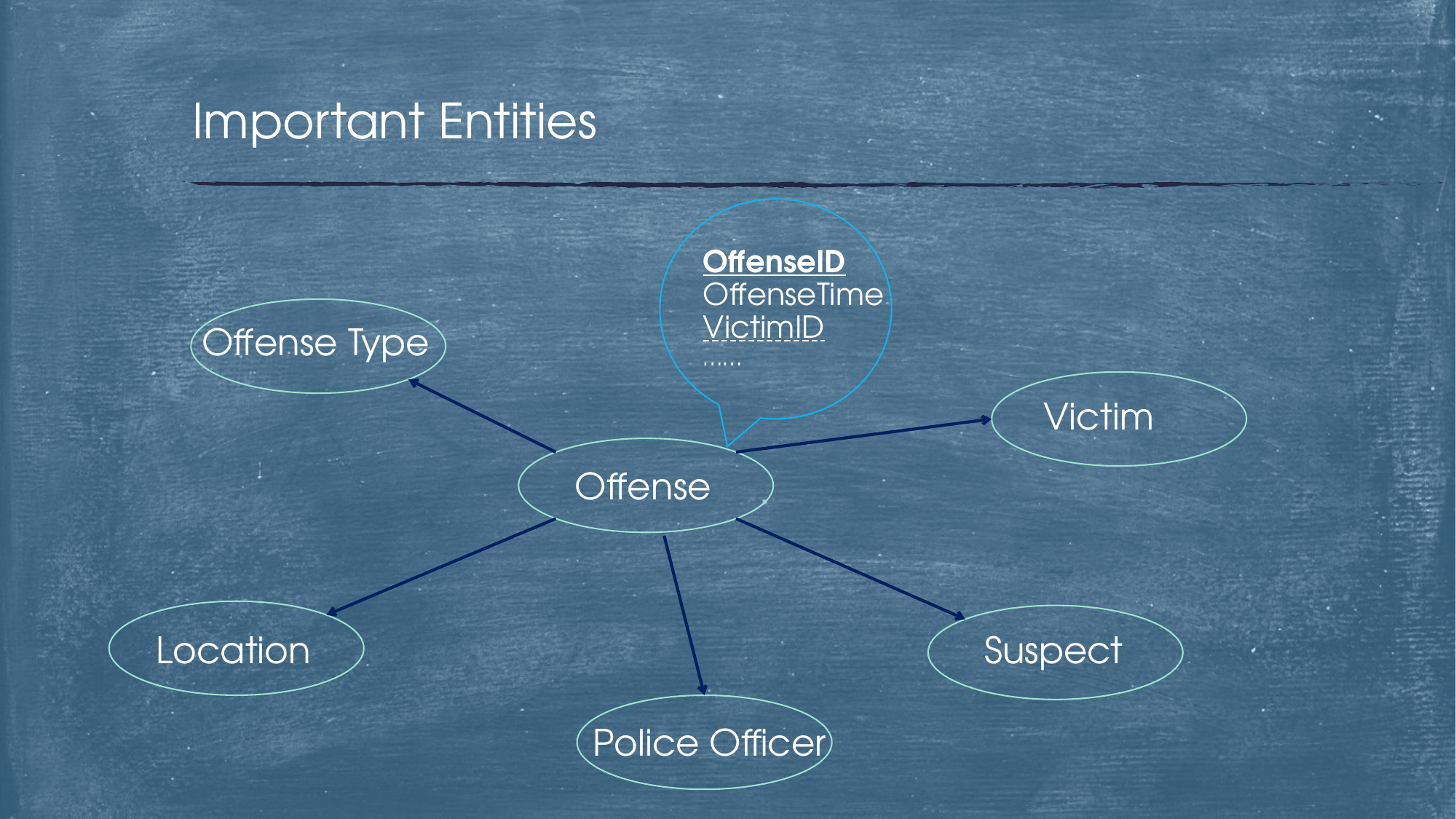

# Important Entities

OffenseID
OffenseTime
VictimID
……

Offense Type

Victim

Offense

Location
Suspect

Police Officer